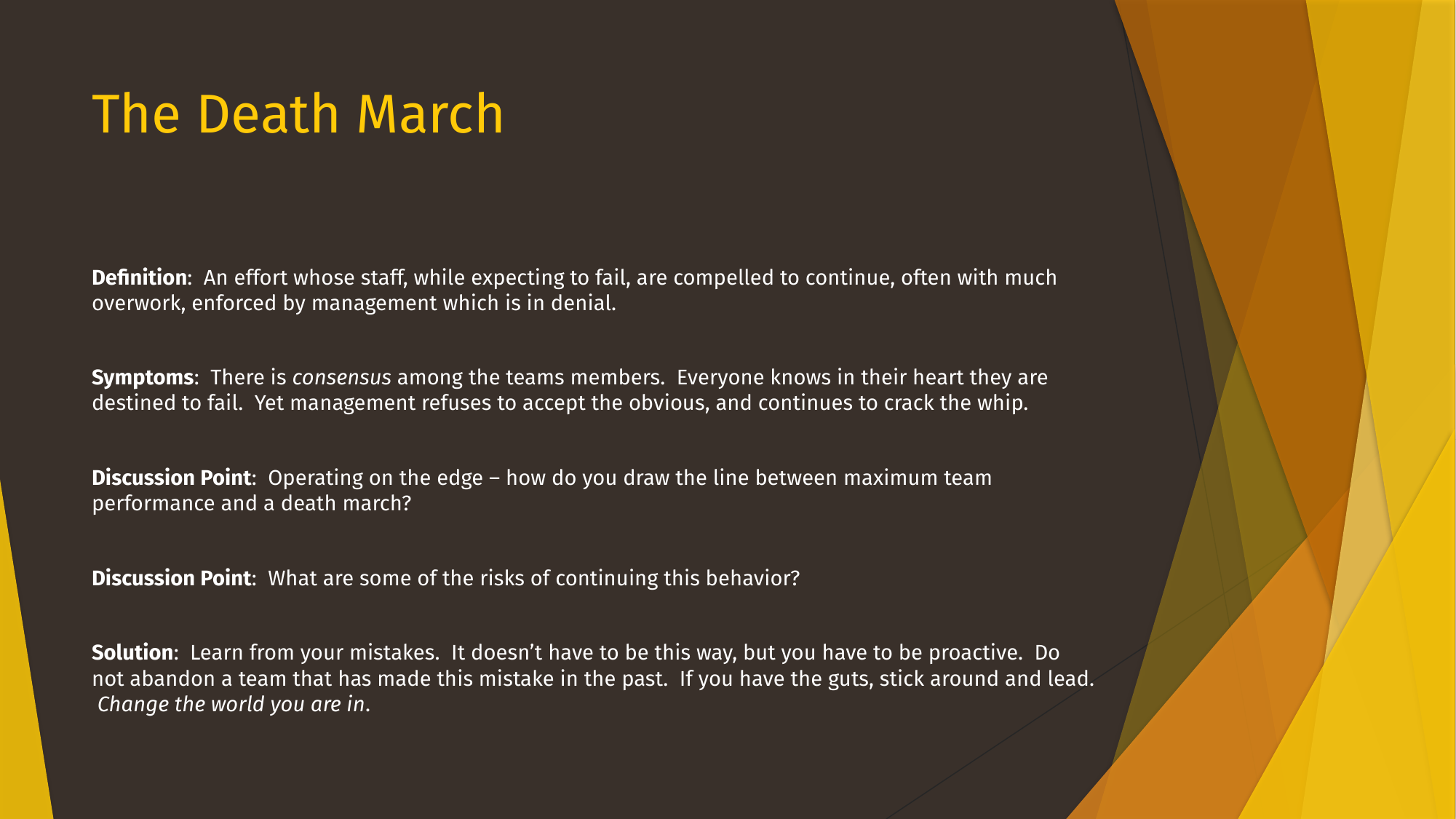

# The Death March
Definition:  An effort whose staff, while expecting to fail, are compelled to continue, often with much overwork, enforced by management which is in denial.

Symptoms:  There is consensus among the teams members.  Everyone knows in their heart they are destined to fail.  Yet management refuses to accept the obvious, and continues to crack the whip.

Discussion Point:  Operating on the edge – how do you draw the line between maximum team performance and a death march?

Discussion Point:  What are some of the risks of continuing this behavior?

Solution:  Learn from your mistakes.  It doesn’t have to be this way, but you have to be proactive.  Do not abandon a team that has made this mistake in the past.  If you have the guts, stick around and lead.  Change the world you are in.